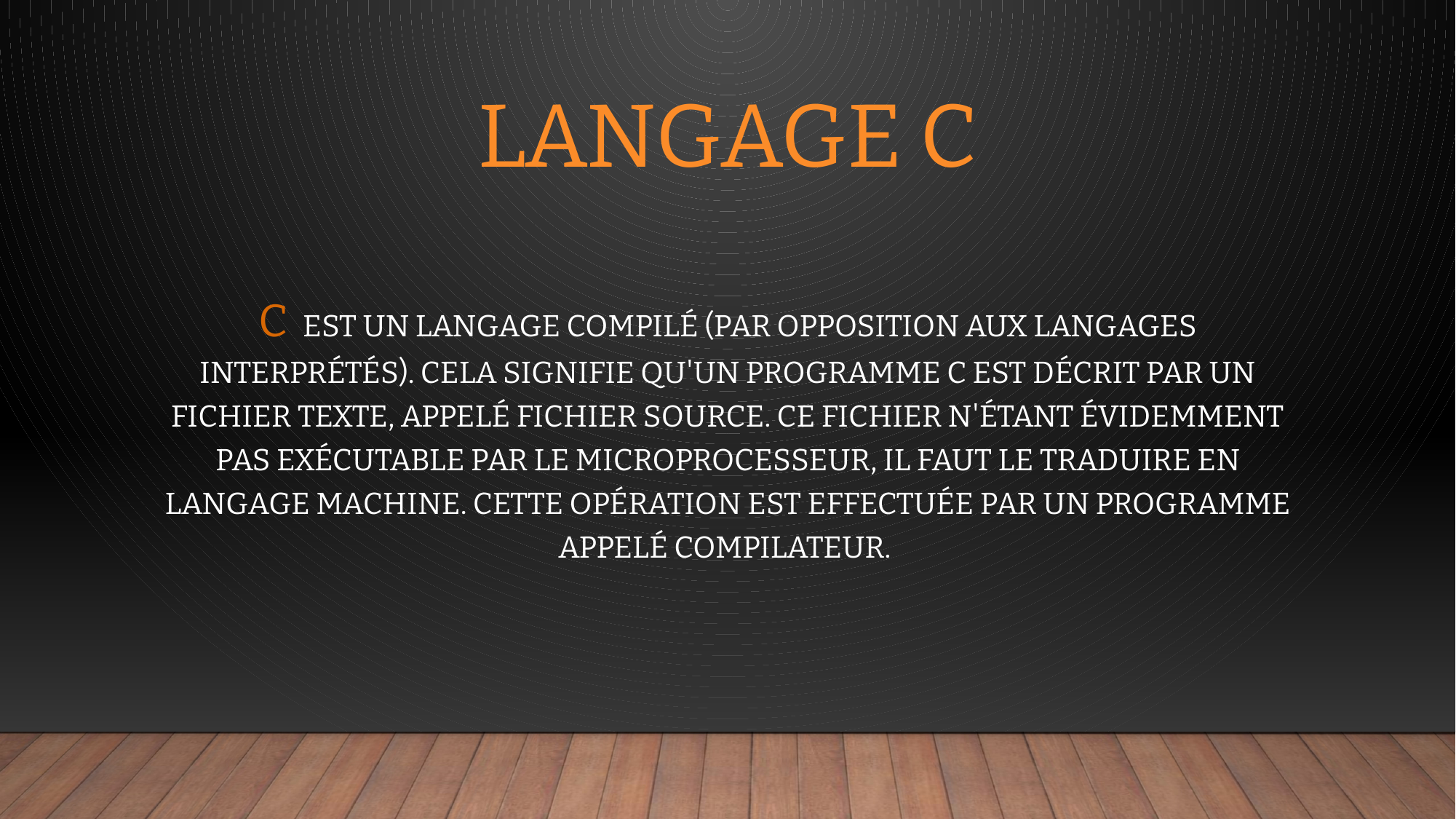

# langage c
C  est un langage compilé (par opposition aux langages interprétés). Cela signifie qu'un programme C est décrit par un fichier texte, appelé fichier source. Ce fichier n'étant évidemment pas exécutable par le microprocesseur, il faut le traduire en langage machine. Cette opération est effectuée par un programme appelé compilateur.